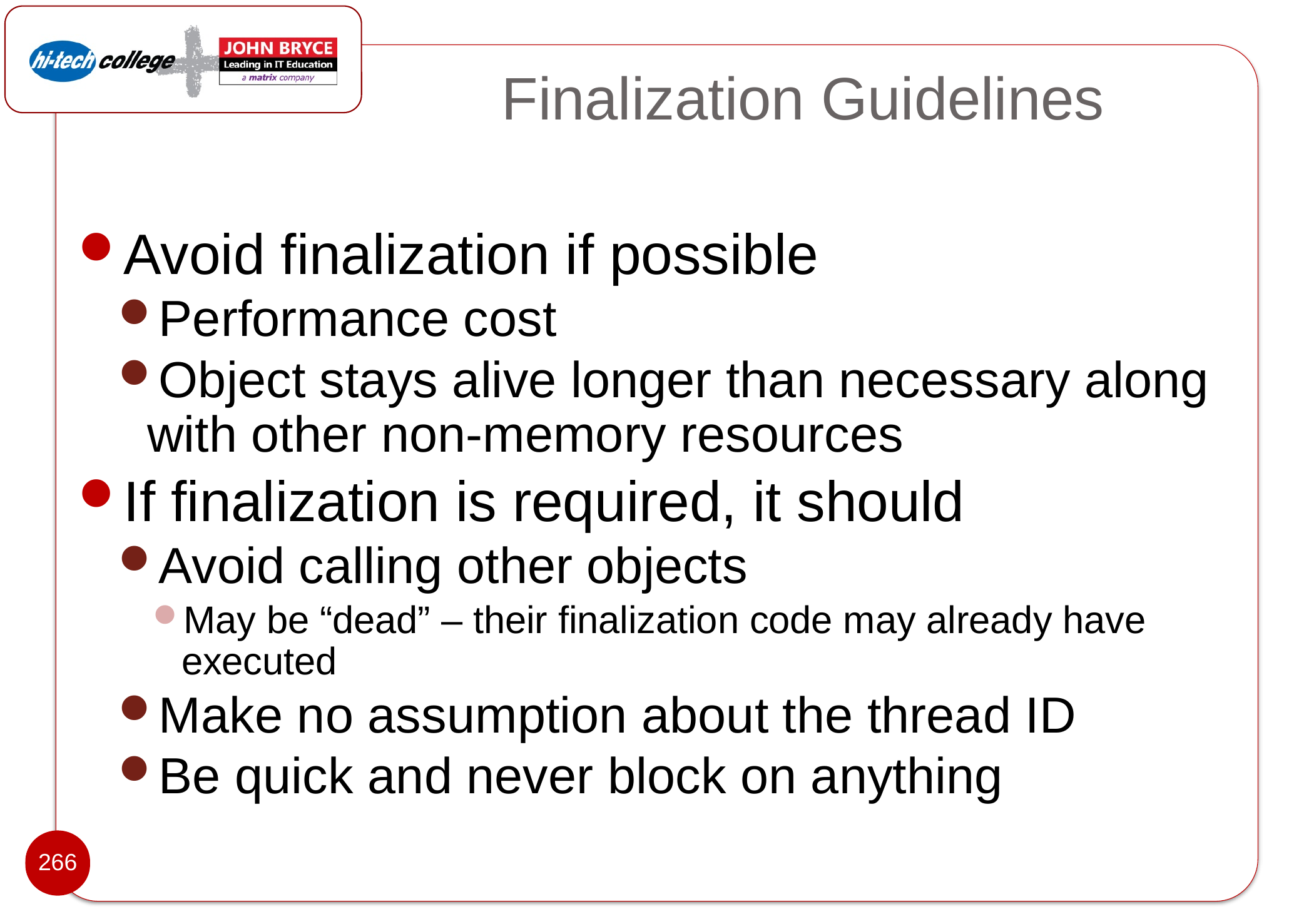

# Finalization Guidelines
Avoid finalization if possible
Performance cost
Object stays alive longer than necessary along with other non-memory resources
If finalization is required, it should
Avoid calling other objects
May be “dead” – their finalization code may already have executed
Make no assumption about the thread ID
Be quick and never block on anything
266